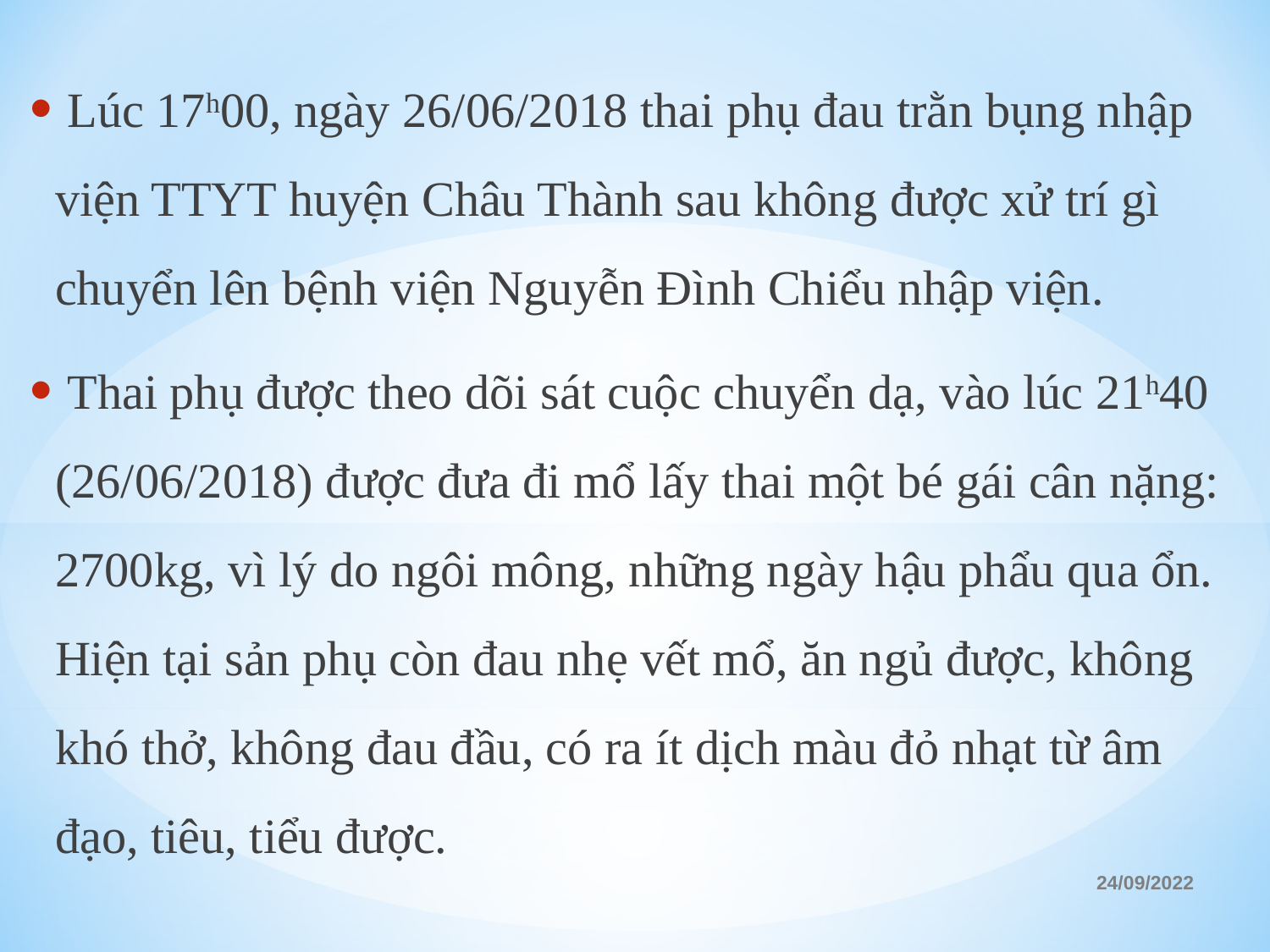

Lúc 17h00, ngày 26/06/2018 thai phụ đau trằn bụng nhập viện TTYT huyện Châu Thành sau không được xử trí gì chuyển lên bệnh viện Nguyễn Đình Chiểu nhập viện.
 Thai phụ được theo dõi sát cuộc chuyển dạ, vào lúc 21h40 (26/06/2018) được đưa đi mổ lấy thai một bé gái cân nặng: 2700kg, vì lý do ngôi mông, những ngày hậu phẩu qua ổn. Hiện tại sản phụ còn đau nhẹ vết mổ, ăn ngủ được, không khó thở, không đau đầu, có ra ít dịch màu đỏ nhạt từ âm đạo, tiêu, tiểu được.

24/09/2022